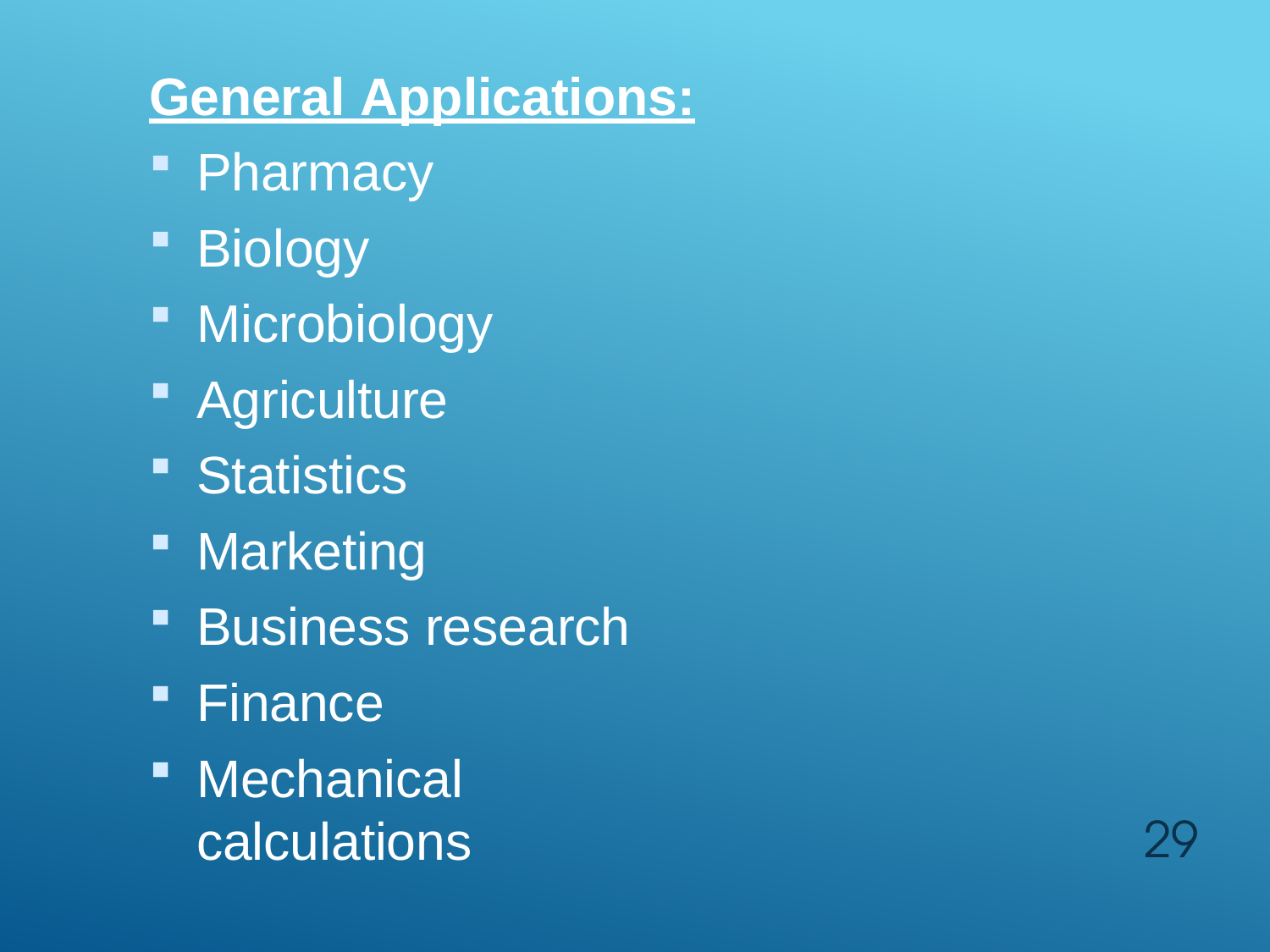

General Applications:
Pharmacy
Biology
Microbiology
Agriculture
Statistics
Marketing
Business research
Finance
Mechanical calculations
29